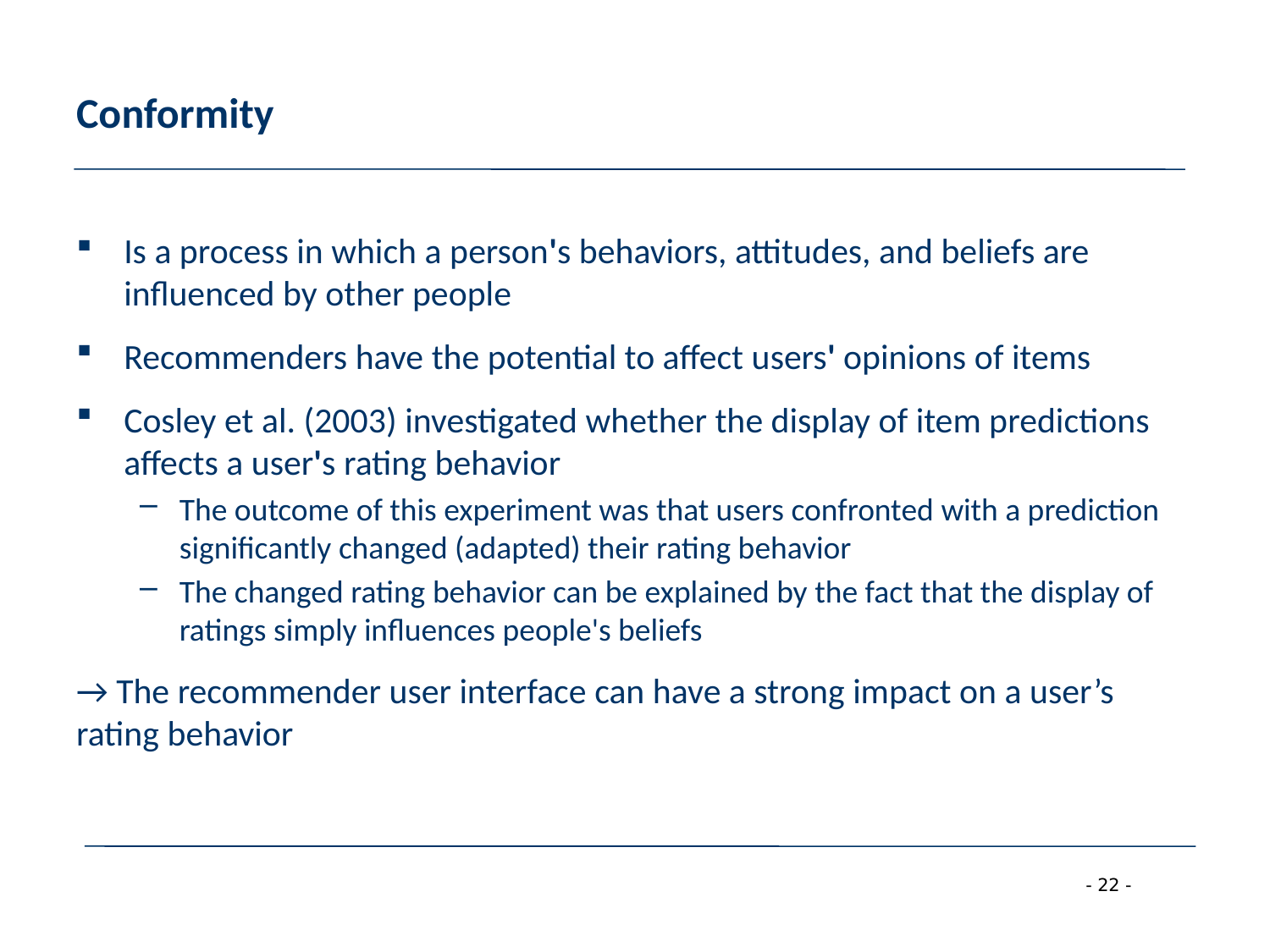

# Conformity
Is a process in which a person's behaviors, attitudes, and beliefs are influenced by other people
Recommenders have the potential to affect users' opinions of items
Cosley et al. (2003) investigated whether the display of item predictions affects a user's rating behavior
The outcome of this experiment was that users confronted with a prediction significantly changed (adapted) their rating behavior
The changed rating behavior can be explained by the fact that the display of ratings simply influences people's beliefs
→ The recommender user interface can have a strong impact on a user’s   rating behavior